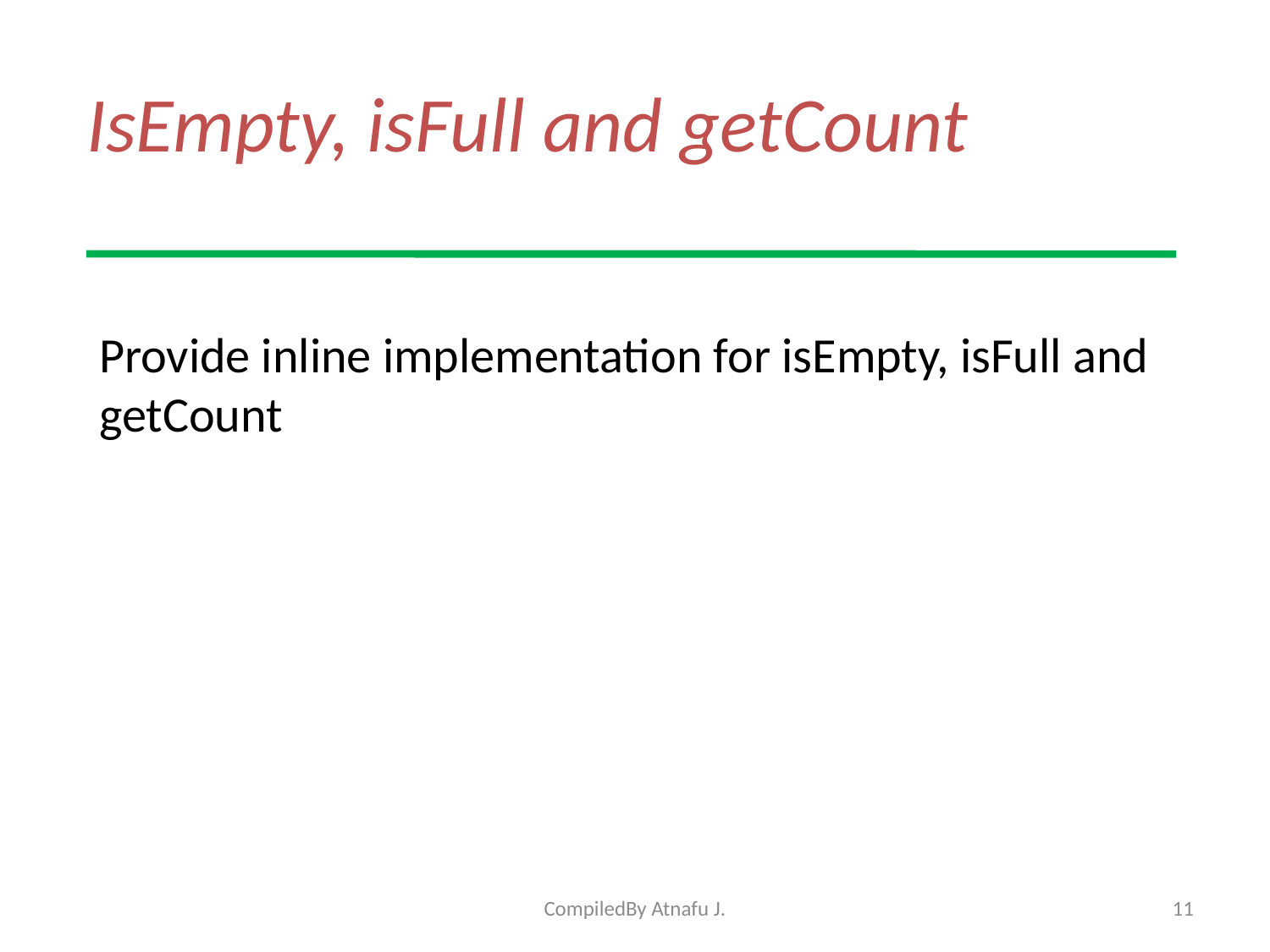

# IsEmpty, isFull and getCount
Provide inline implementation for isEmpty, isFull and getCount

CompiledBy Atnafu J.
11